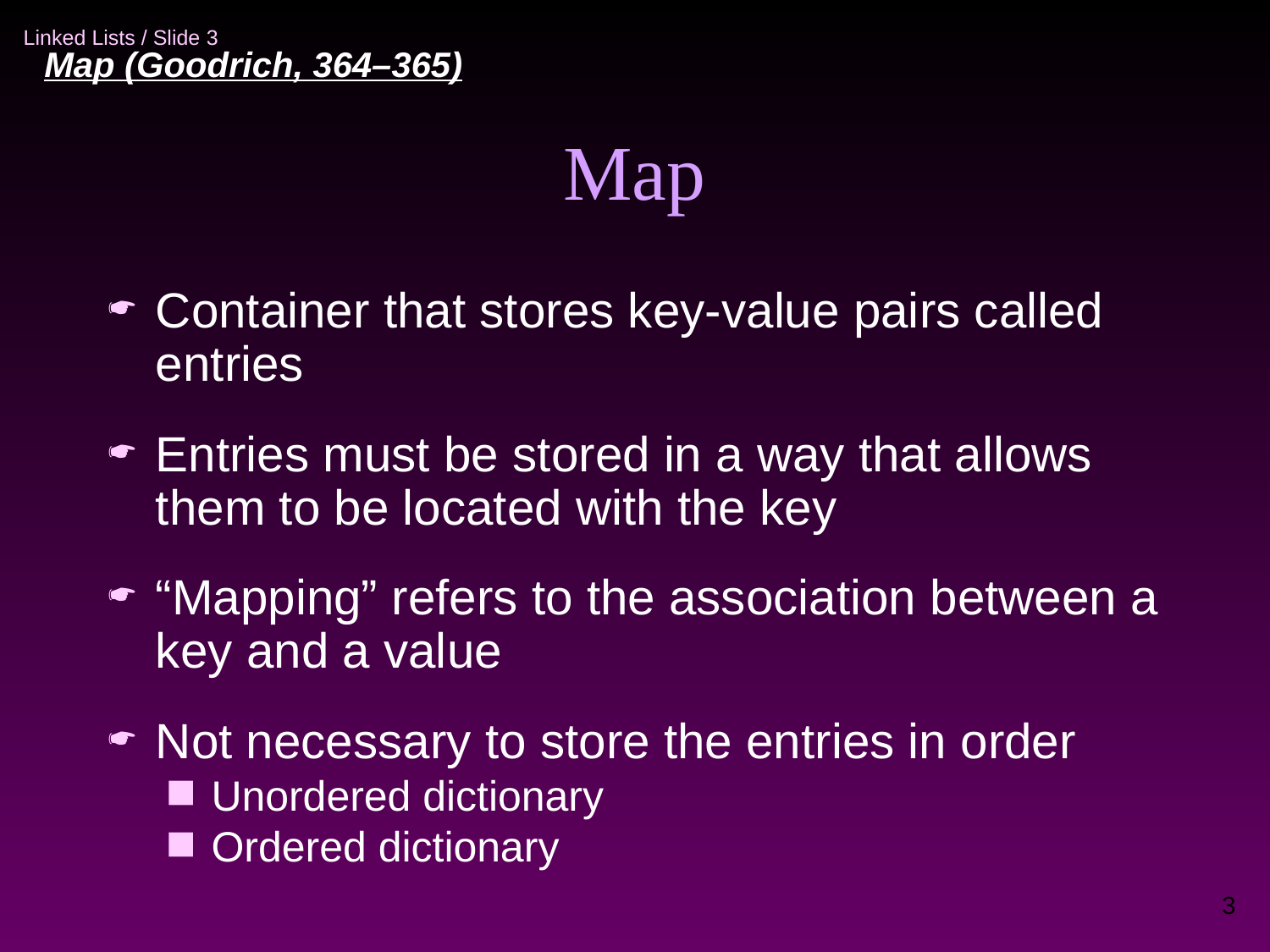

Map (Goodrich, 364–365)‏
Map
Container that stores key-value pairs called entries
Entries must be stored in a way that allows them to be located with the key
“Mapping” refers to the association between a key and a value
Not necessary to store the entries in order
Unordered dictionary
Ordered dictionary
3